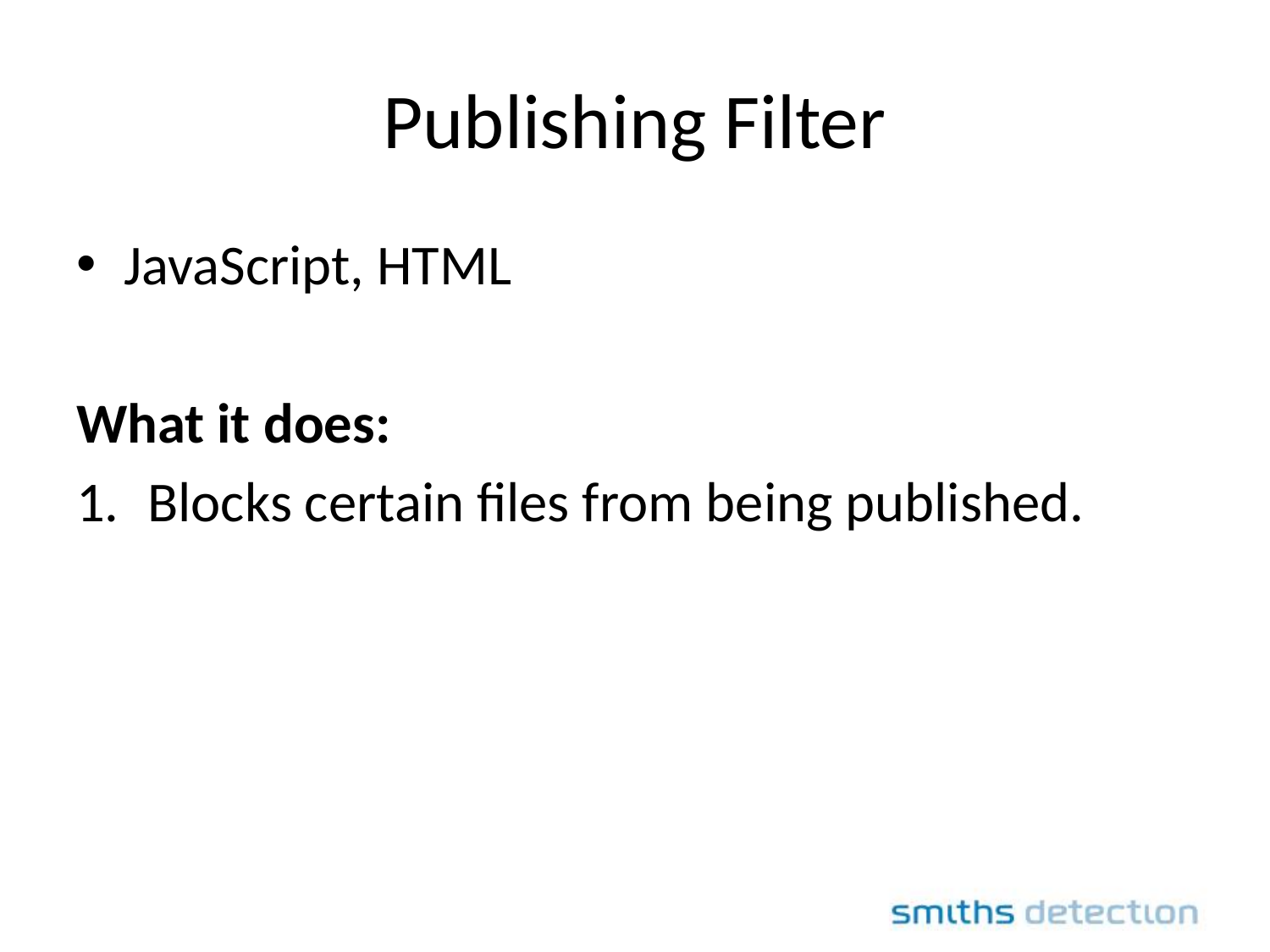

# Publishing Filter
JavaScript, HTML

What it does:
Blocks certain files from being published.